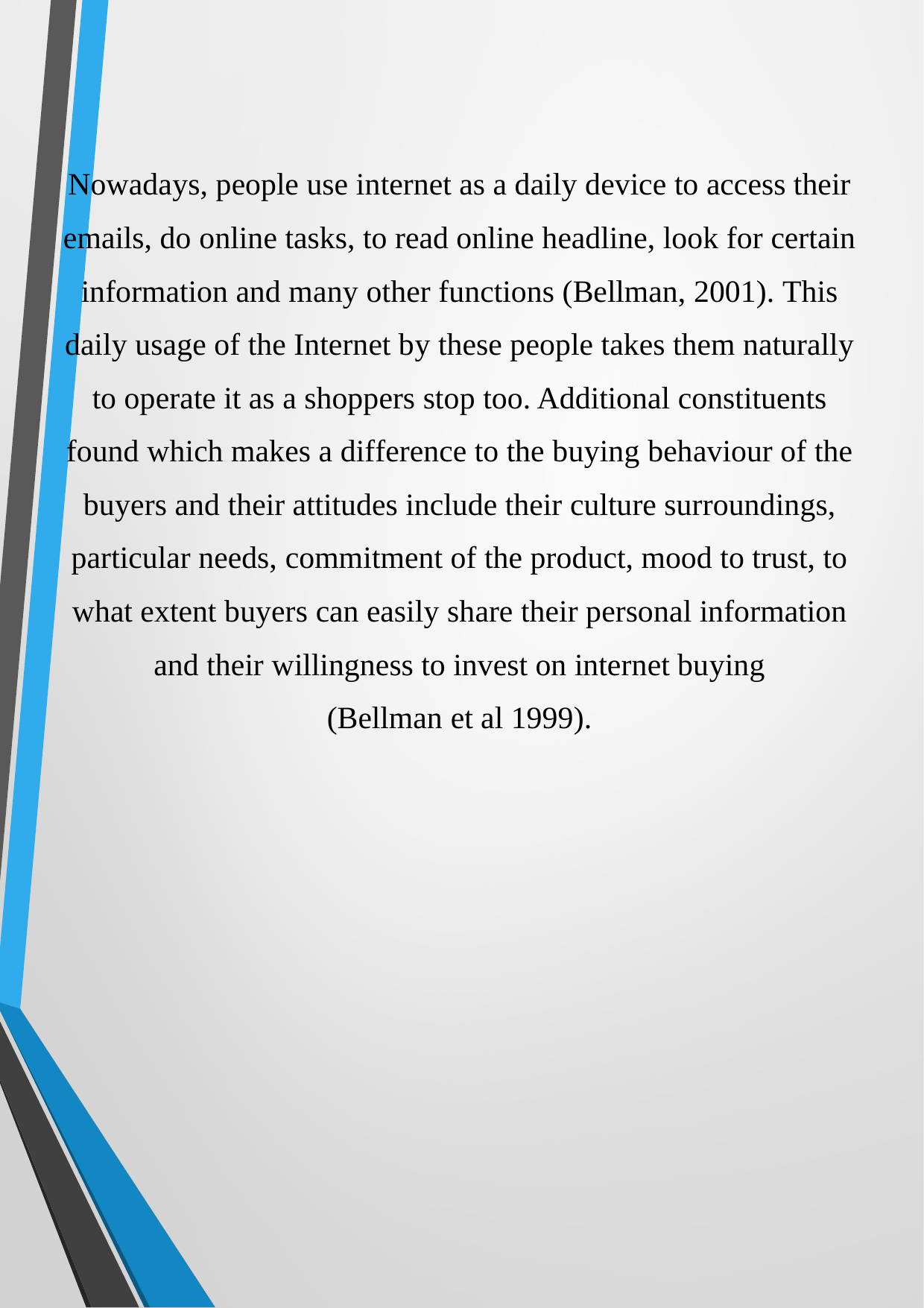

# Nowadays, people use internet as a daily device to access their emails, do online tasks, to read online headline, look for certain information and many other functions (Bellman, 2001). This daily usage of the Internet by these people takes them naturally to operate it as a shoppers stop too. Additional constituents found which makes a difference to the buying behaviour of the buyers and their attitudes include their culture surroundings, particular needs, commitment of the product, mood to trust, to what extent buyers can easily share their personal information and their willingness to invest on internet buying (Bellman et al 1999).